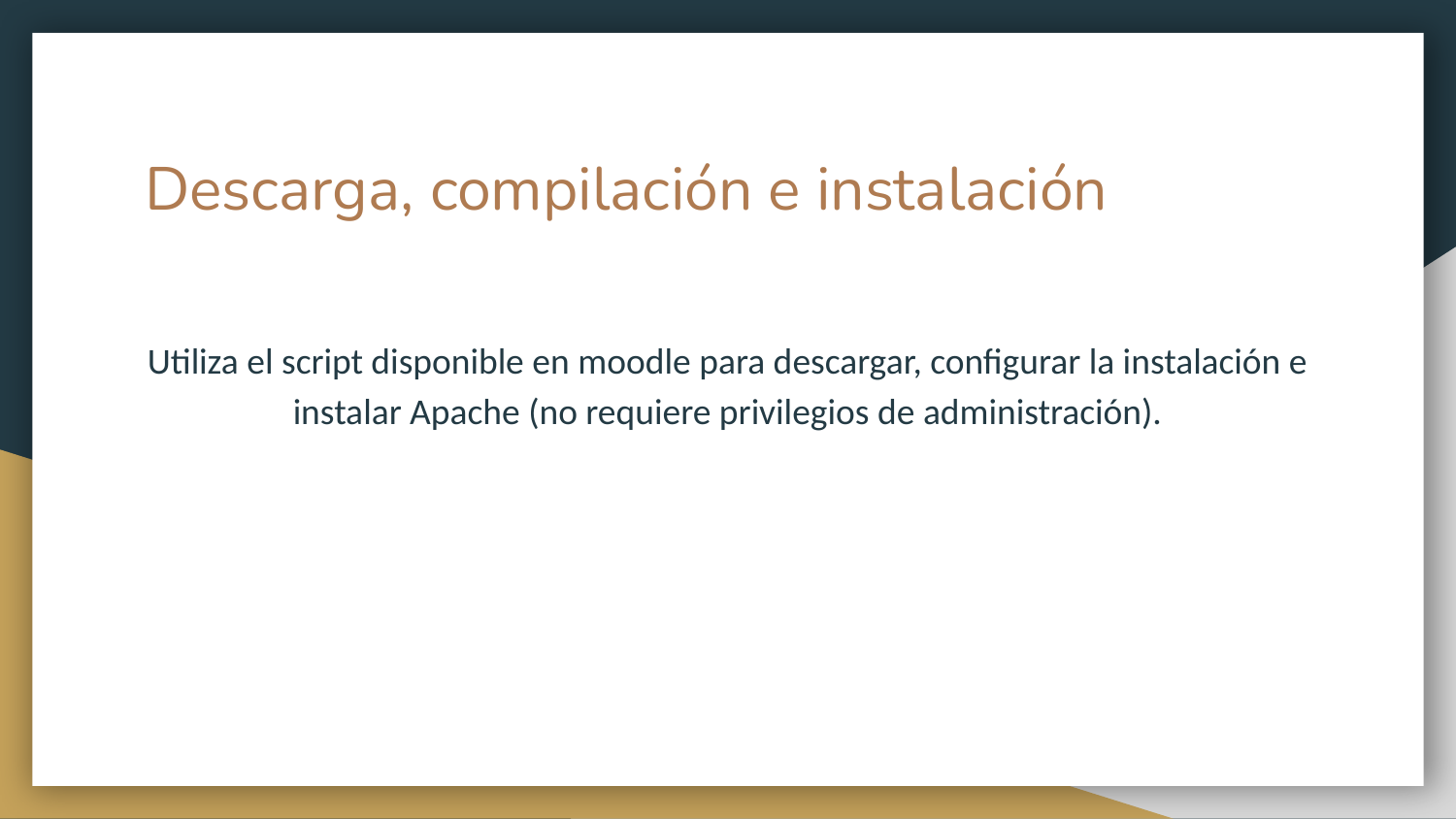

# Descarga, compilación e instalación
Utiliza el script disponible en moodle para descargar, configurar la instalación e instalar Apache (no requiere privilegios de administración).